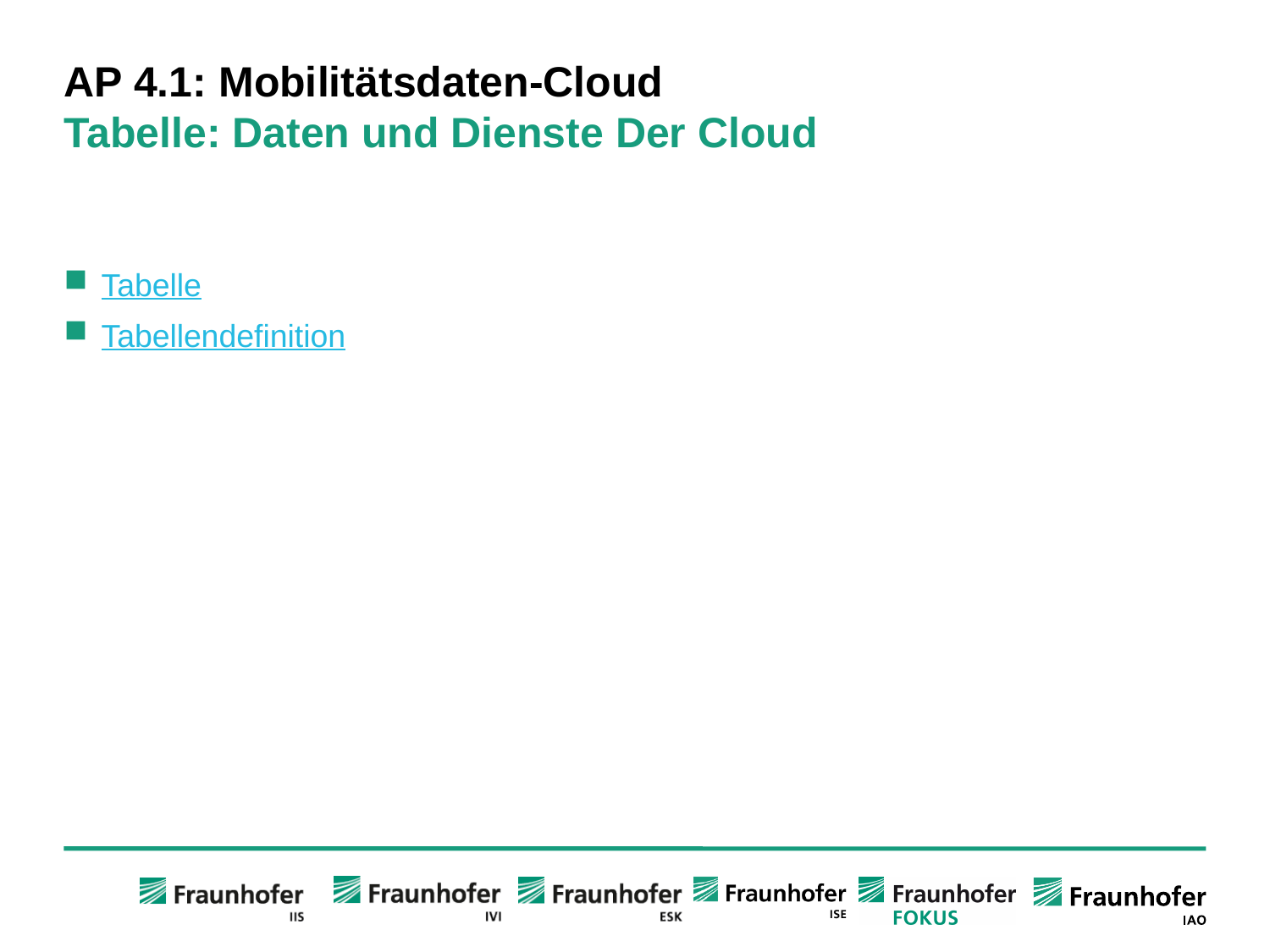

# AP 4.1: Mobilitätsdaten-Cloud Tabelle: Daten und Dienste Der Cloud
Tabelle
Tabellendefinition